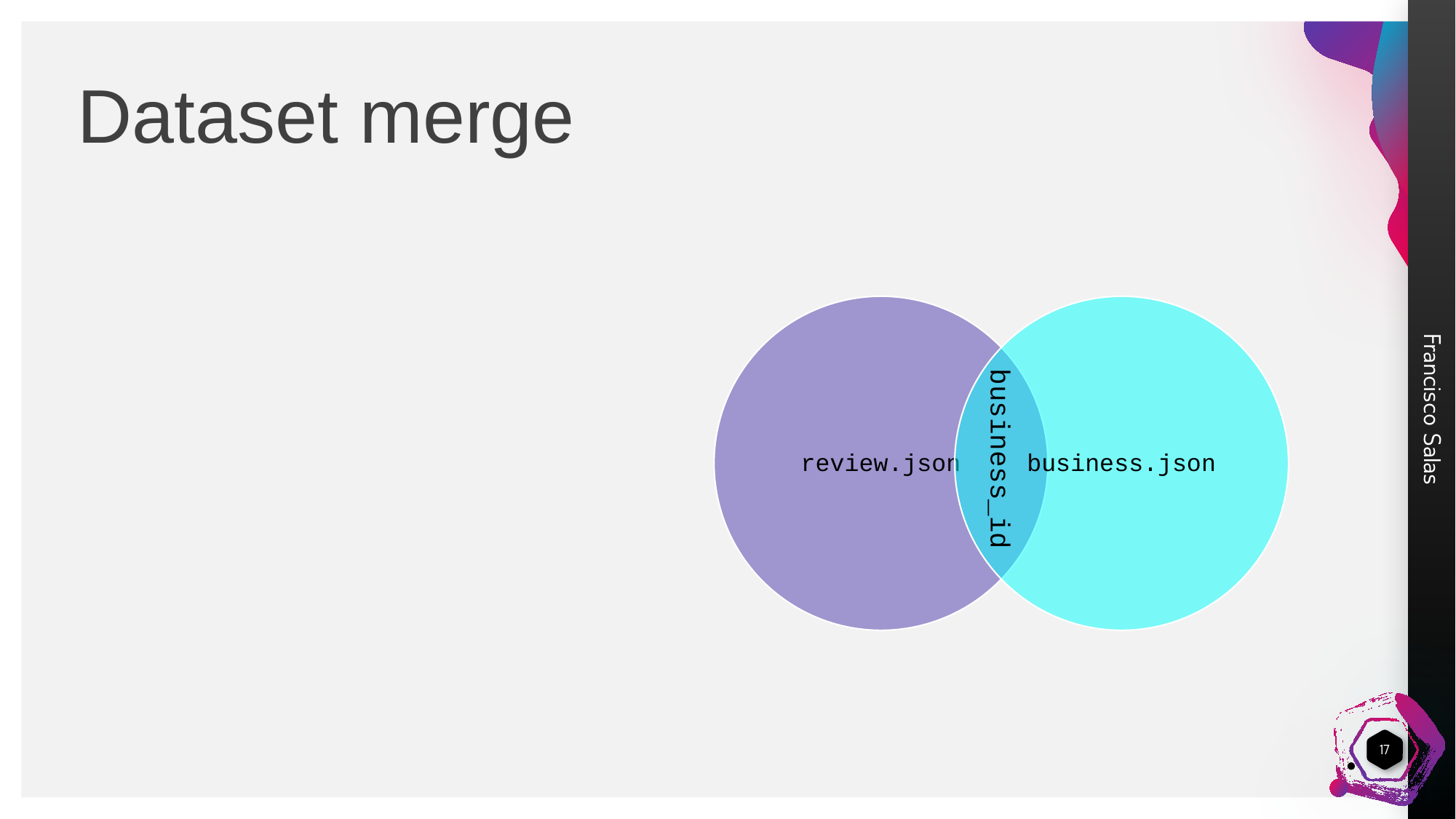

# Dataset merge
review.json
business.json

business_id
17